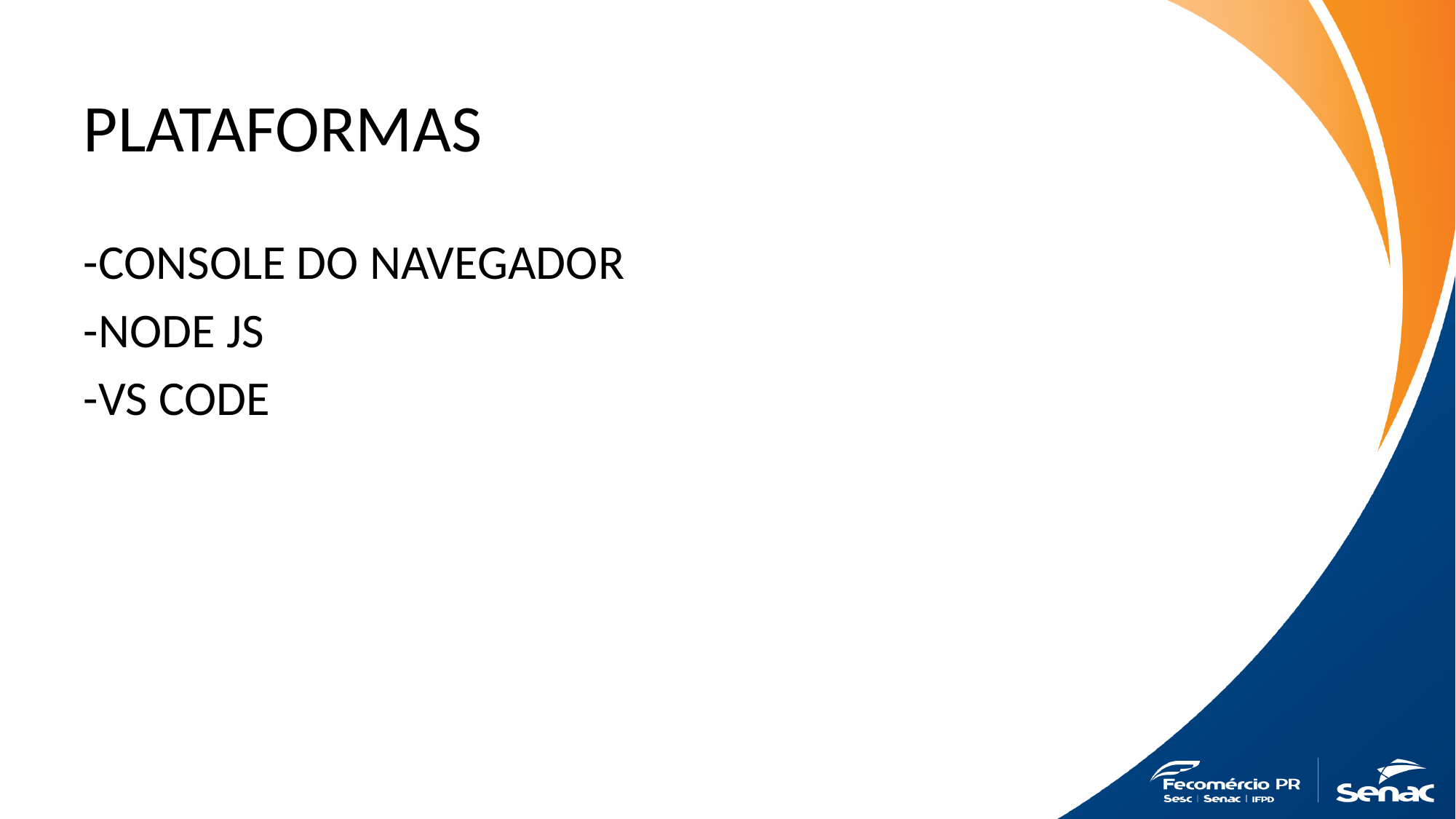

# PLATAFORMAS
-CONSOLE DO NAVEGADOR
-NODE JS
-VS CODE